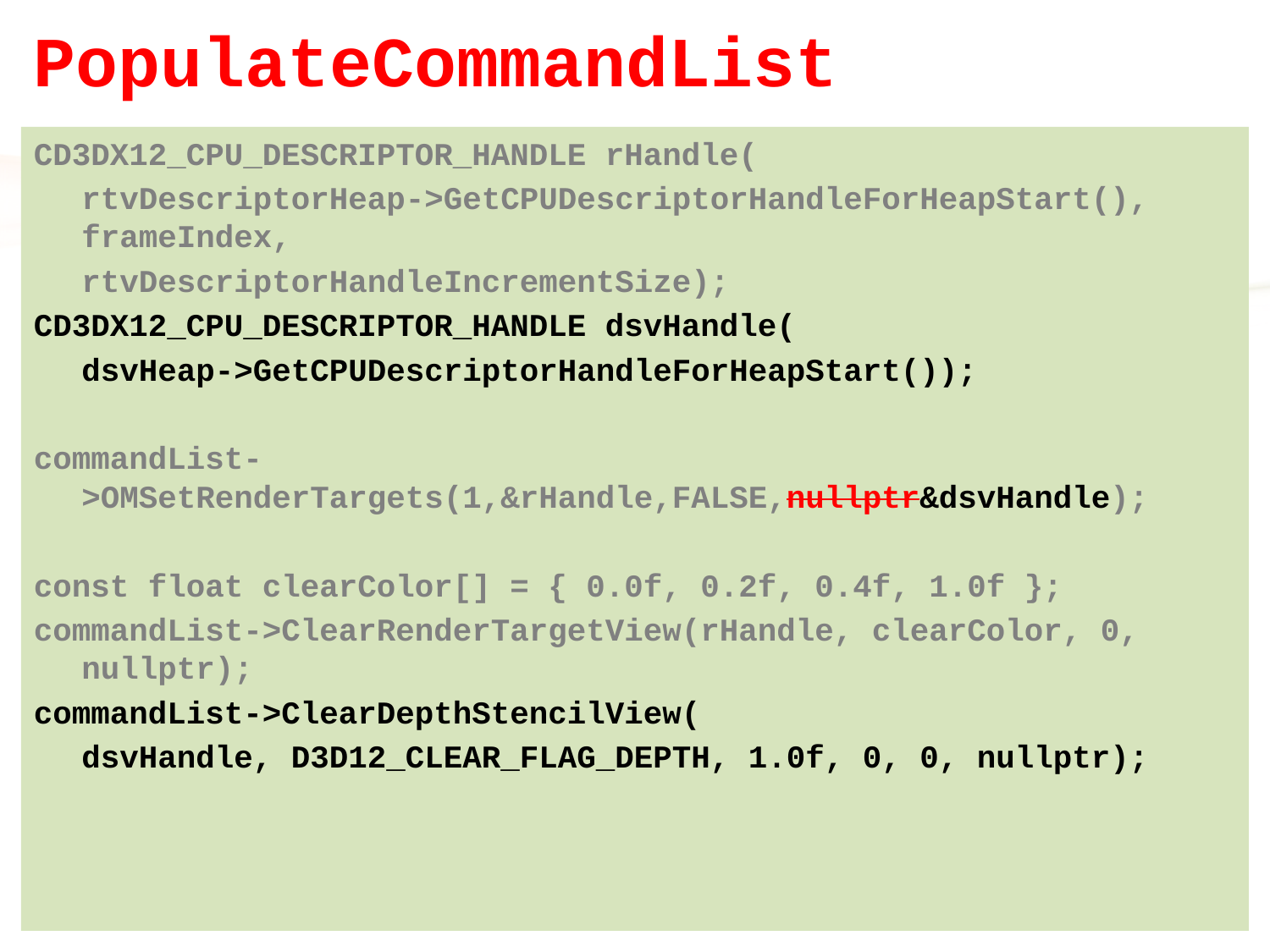

# PopulateCommandList
CD3DX12_CPU_DESCRIPTOR_HANDLE rHandle(
	rtvDescriptorHeap->GetCPUDescriptorHandleForHeapStart(), frameIndex,
	rtvDescriptorHandleIncrementSize);
CD3DX12_CPU_DESCRIPTOR_HANDLE dsvHandle(
	dsvHeap->GetCPUDescriptorHandleForHeapStart());

commandList->OMSetRenderTargets(1,&rHandle,FALSE,nullptr&dsvHandle);

const float clearColor[] = { 0.0f, 0.2f, 0.4f, 1.0f };
commandList->ClearRenderTargetView(rHandle, clearColor, 0, nullptr);
commandList->ClearDepthStencilView(
	dsvHandle, D3D12_CLEAR_FLAG_DEPTH, 1.0f, 0, 0, nullptr);